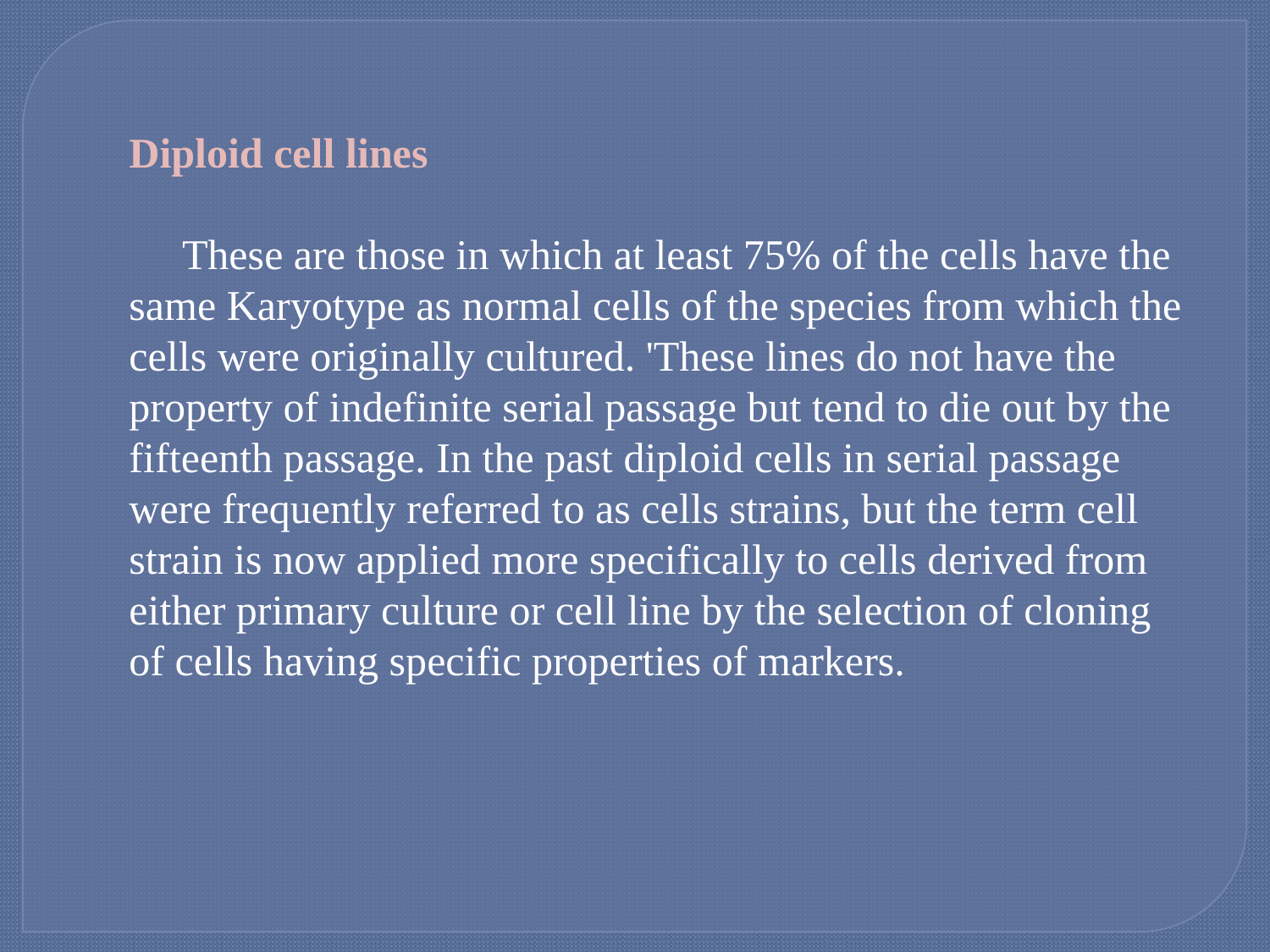

Diploid cell lines

     These are those in which at least 75% of the cells have the same Karyotype as normal cells of the species from which the cells were originally cultured. 'These lines do not have the property of indefinite serial passage but tend to die out by the fifteenth passage. In the past diploid cells in serial passage were frequently referred to as cells strains, but the term cell strain is now applied more specifically to cells derived from either primary culture or cell line by the selection of cloning of cells having specific properties of markers.